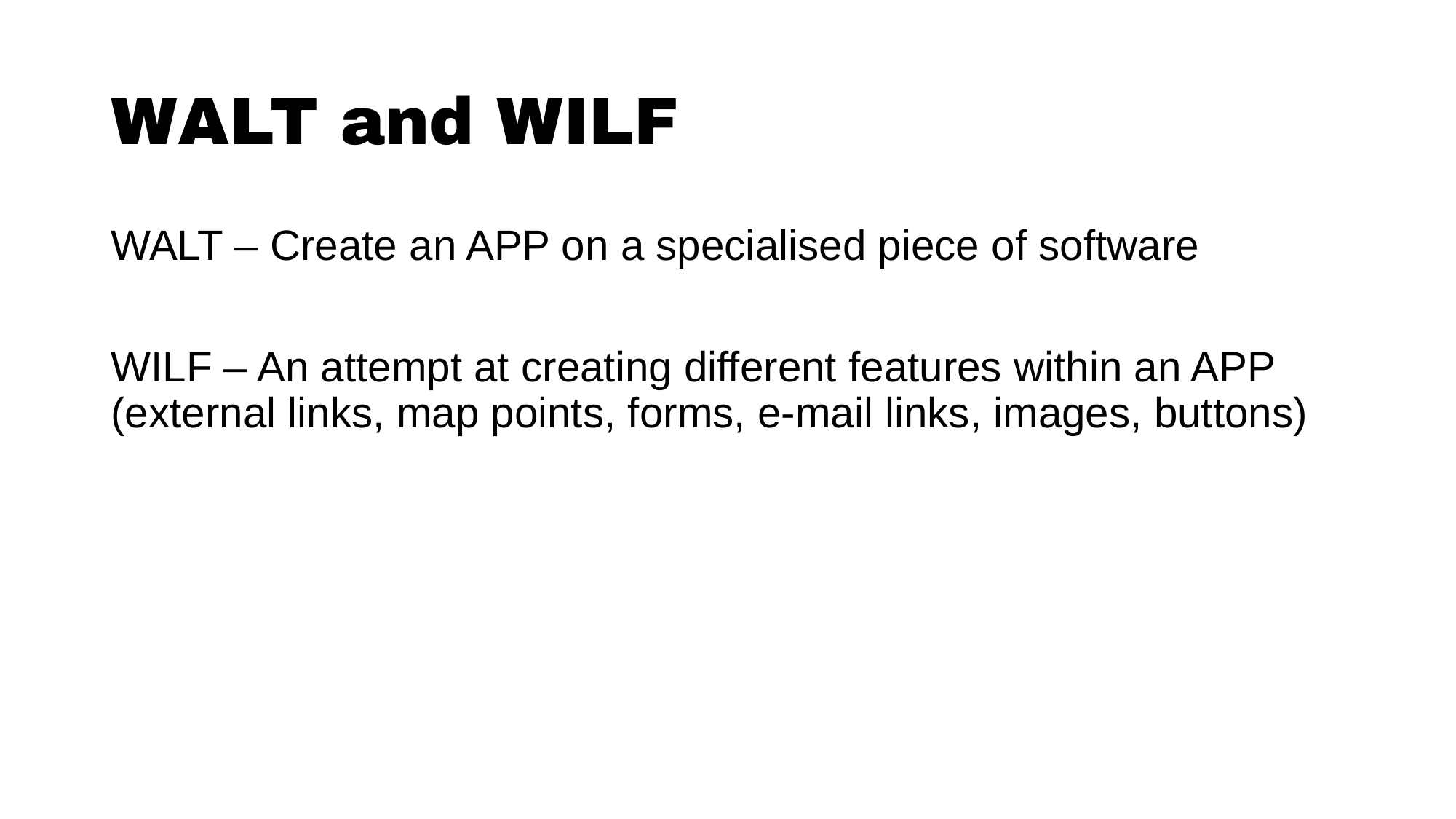

# WALT and WILF
WALT – Create an APP on a specialised piece of software

WILF – An attempt at creating different features within an APP (external links, map points, forms, e-mail links, images, buttons)